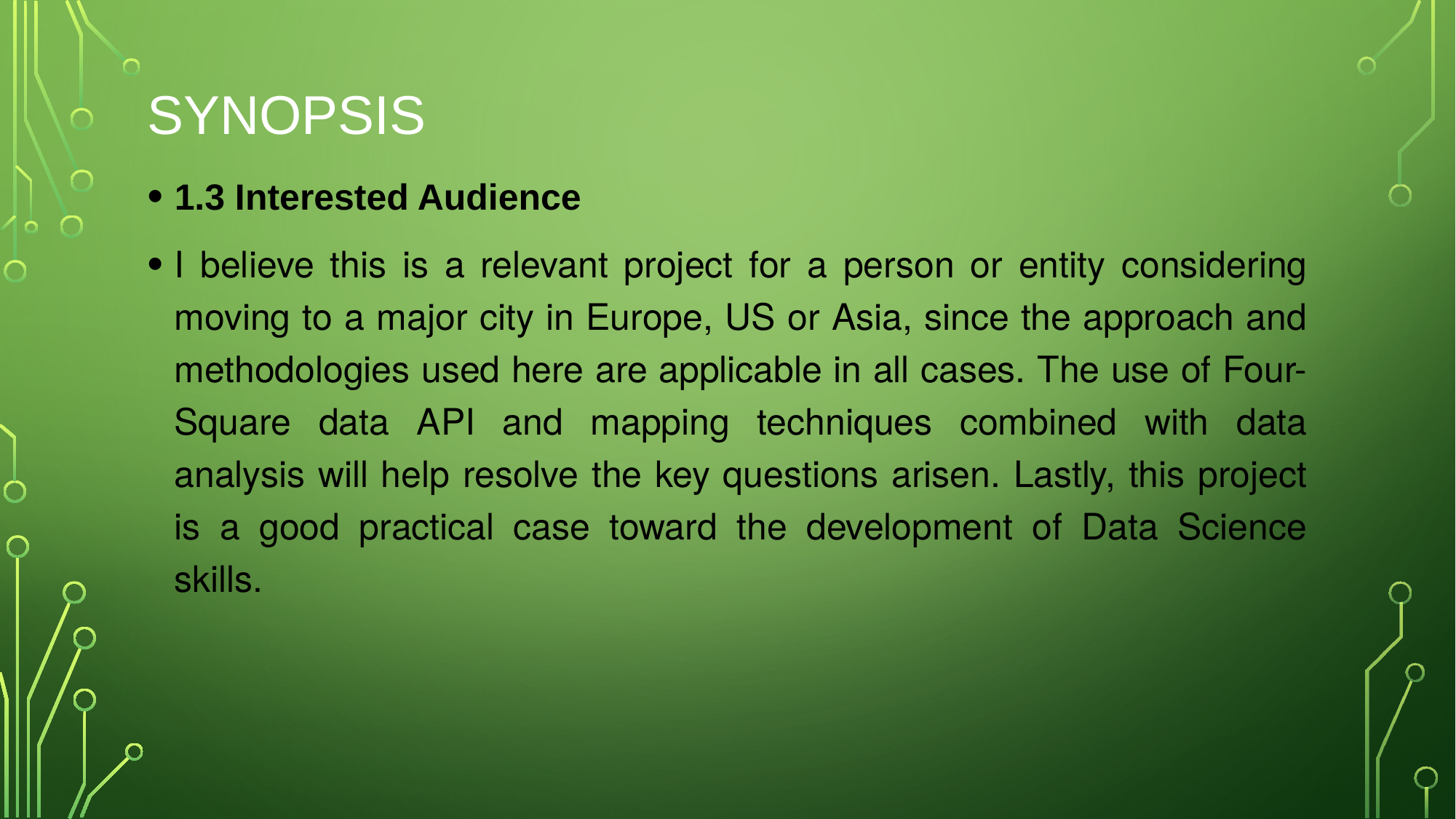

# Synopsis
1.3 Interested Audience
I believe this is a relevant project for a person or entity considering moving to a major city in Europe, US or Asia, since the approach and methodologies used here are applicable in all cases. The use of Four-Square data API and mapping techniques combined with data analysis will help resolve the key questions arisen. Lastly, this project is a good practical case toward the development of Data Science skills.